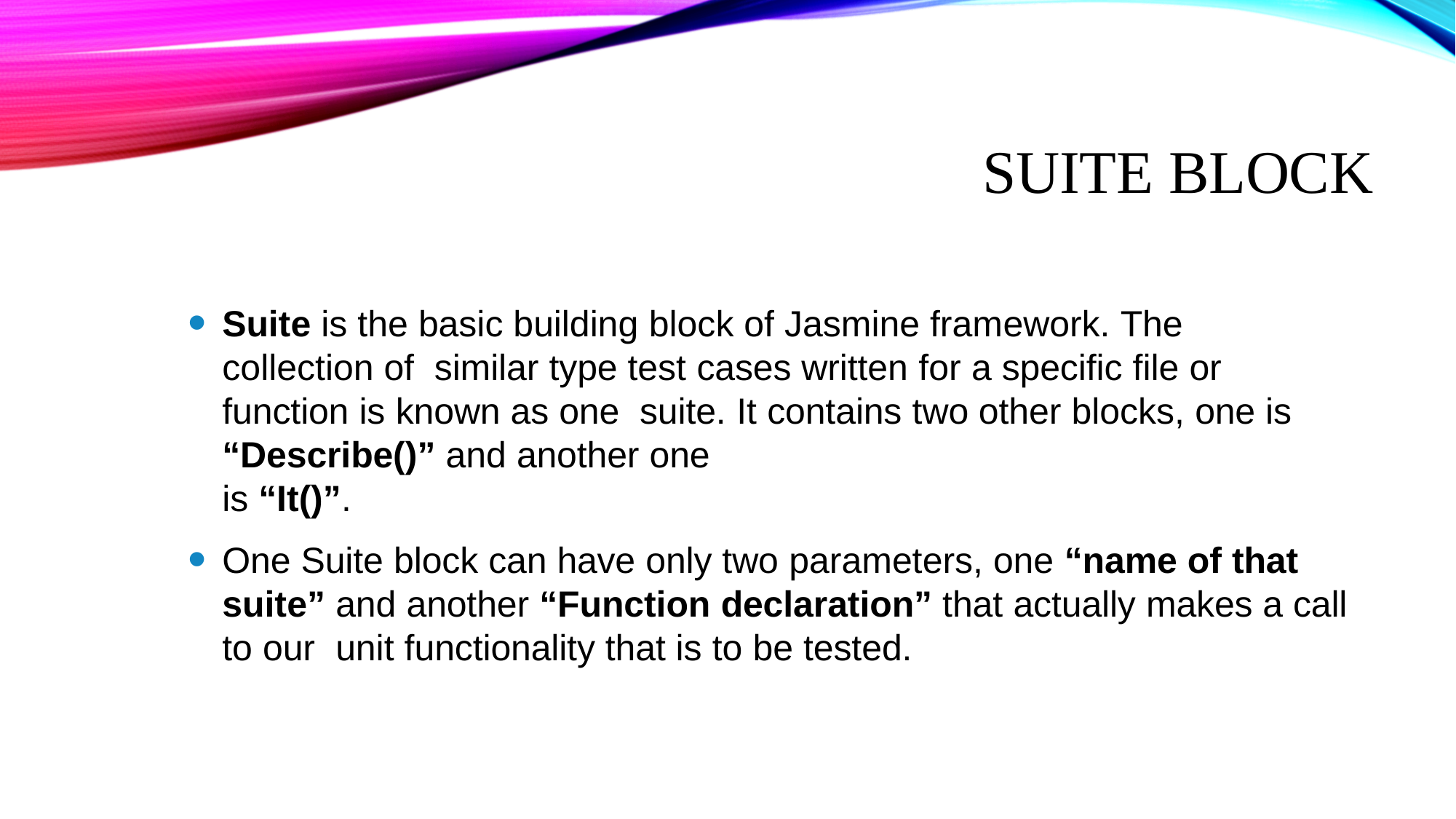

# Suite Block
Suite is the basic building block of Jasmine framework. The collection of  similar type test cases written for a specific file or function is known as one  suite. It contains two other blocks, one is “Describe()” and another one
is “It()”.
One Suite block can have only two parameters, one “name of that
suite” and another “Function declaration” that actually makes a call to our  unit functionality that is to be tested.